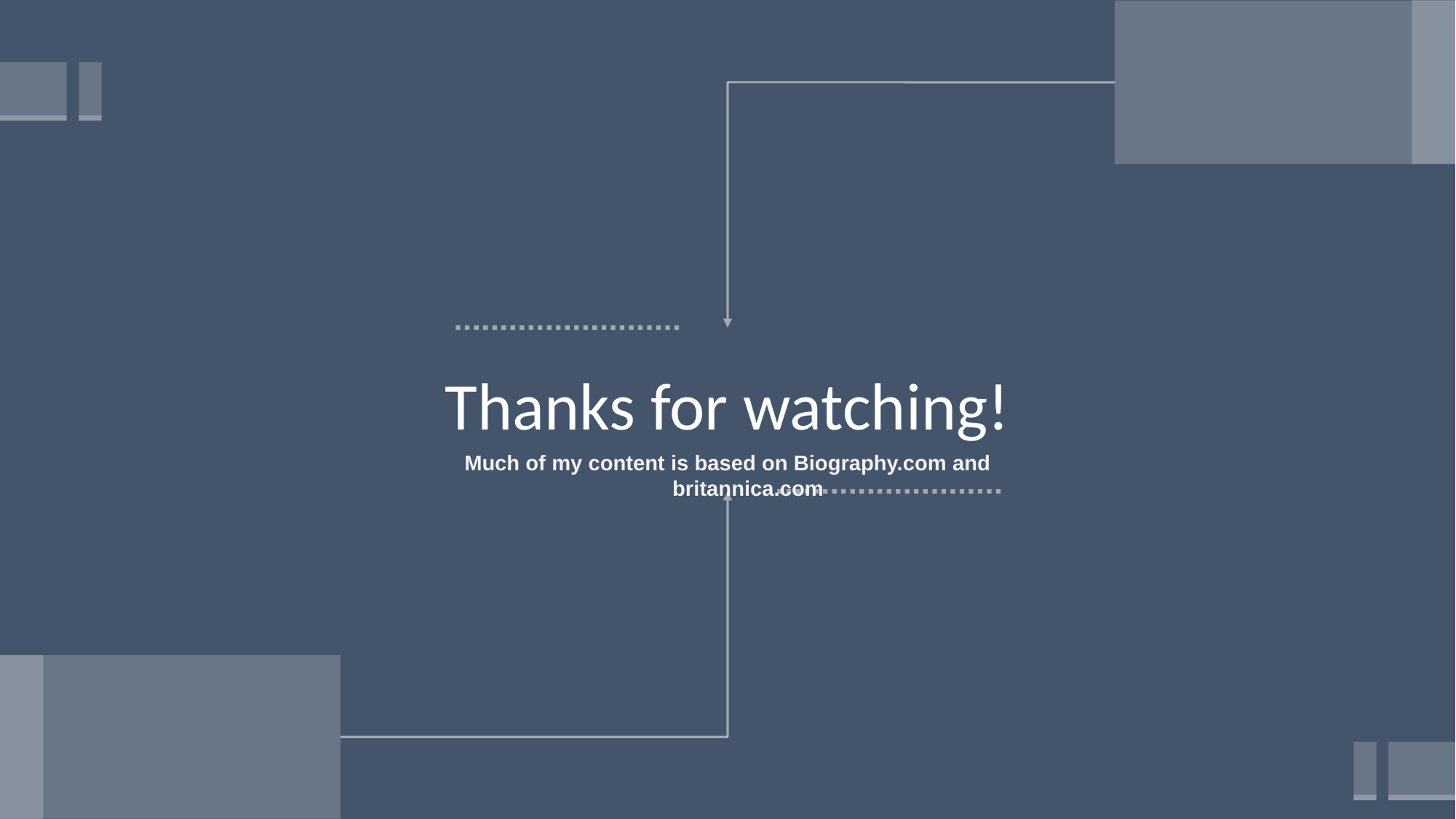

Thanks for watching!
Much of my content is based on Biography.com and britannica.com